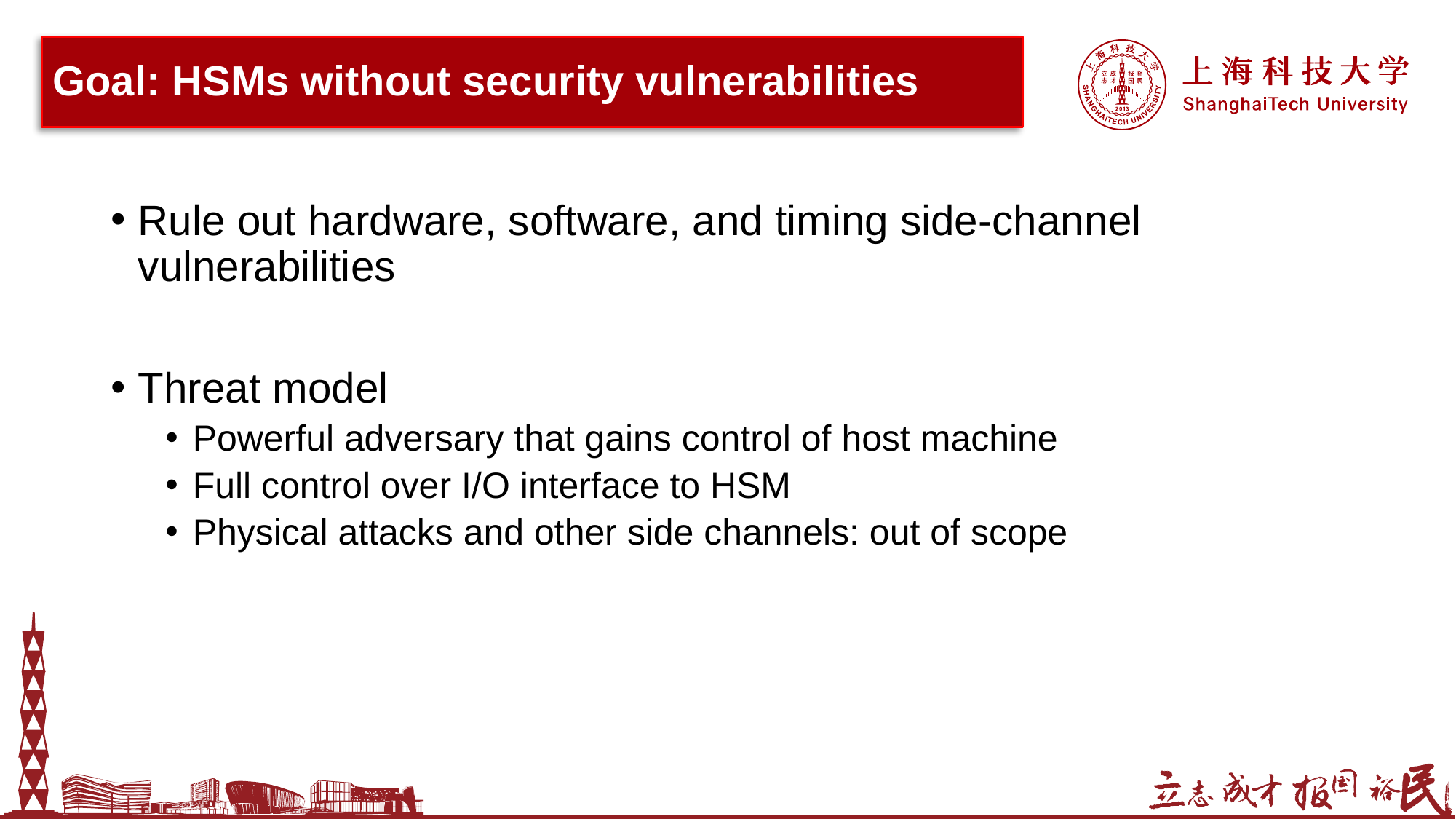

# Goal: HSMs without security vulnerabilities
Rule out hardware, software, and timing side-channel vulnerabilities

Threat model
Powerful adversary that gains control of host machine
Full control over I/O interface to HSM
Physical attacks and other side channels: out of scope